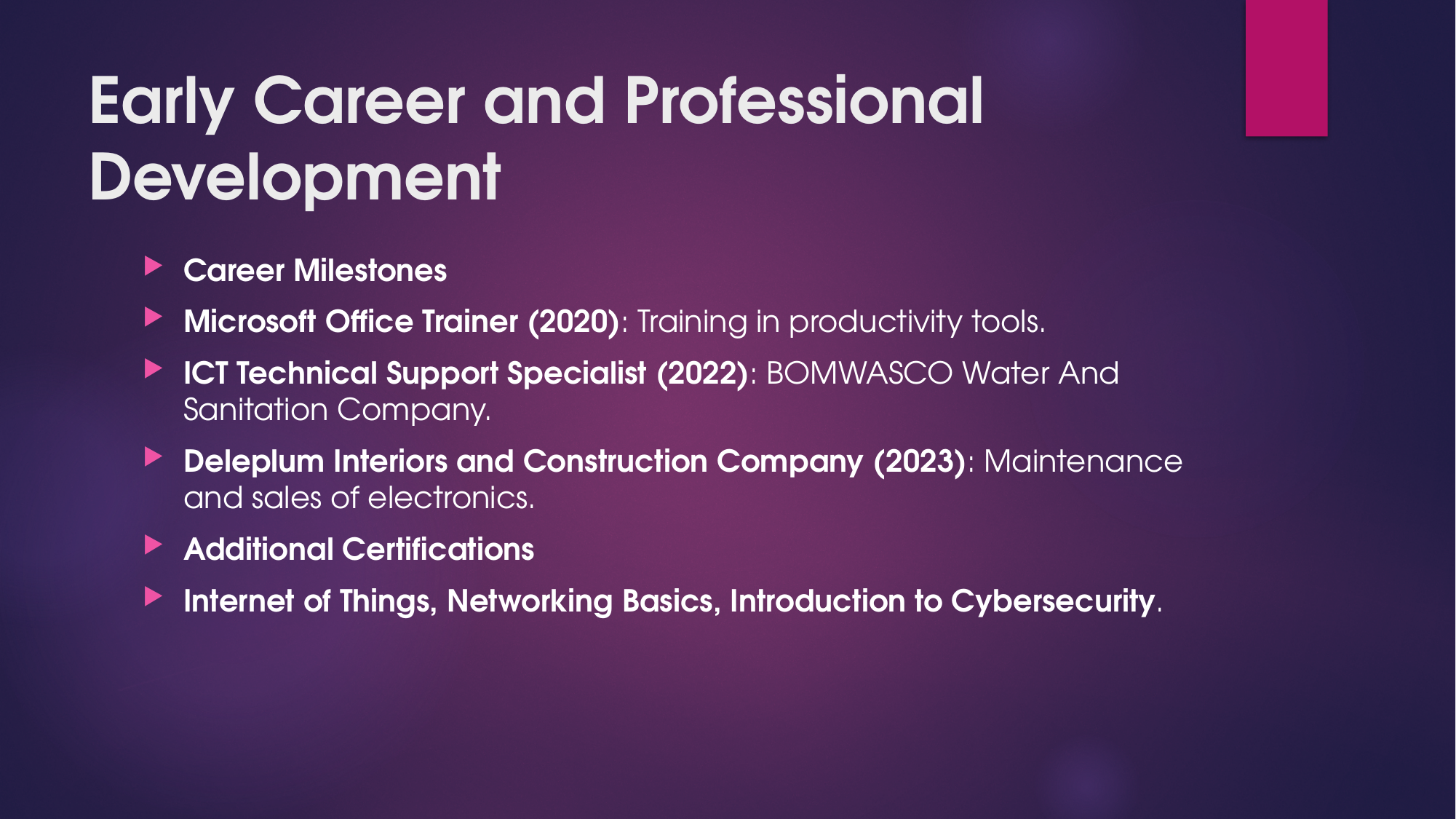

# Early Career and Professional Development
Career Milestones
Microsoft Office Trainer (2020): Training in productivity tools.
ICT Technical Support Specialist (2022): BOMWASCO Water And Sanitation Company.
Deleplum Interiors and Construction Company (2023): Maintenance and sales of electronics.
Additional Certifications
Internet of Things, Networking Basics, Introduction to Cybersecurity.